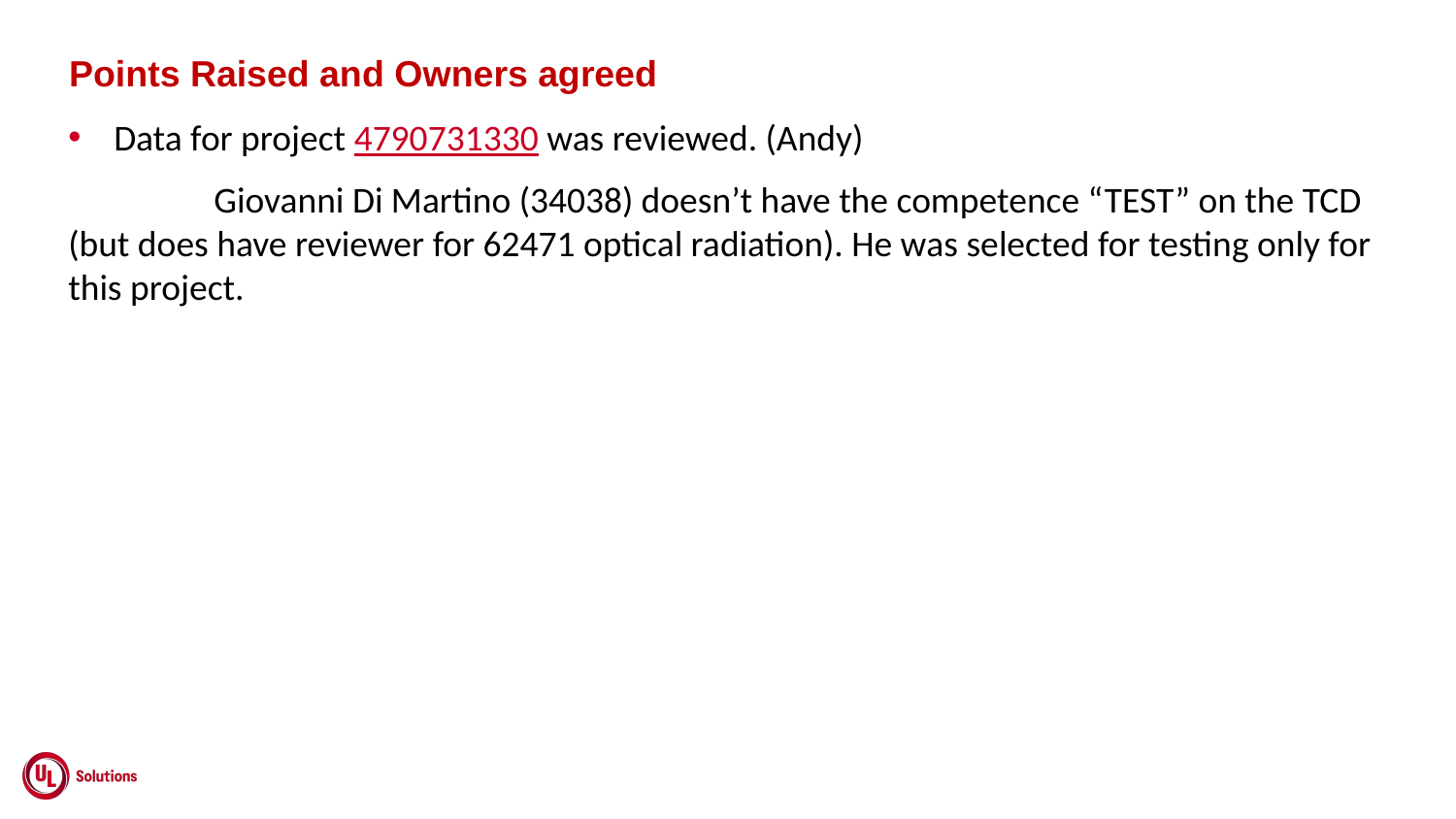

Points Raised and Owners agreed

Data for project 4790731330 was reviewed. (Andy)
	Giovanni Di Martino (34038) doesn’t have the competence “TEST” on the TCD (but does have reviewer for 62471 optical radiation). He was selected for testing only for this project.